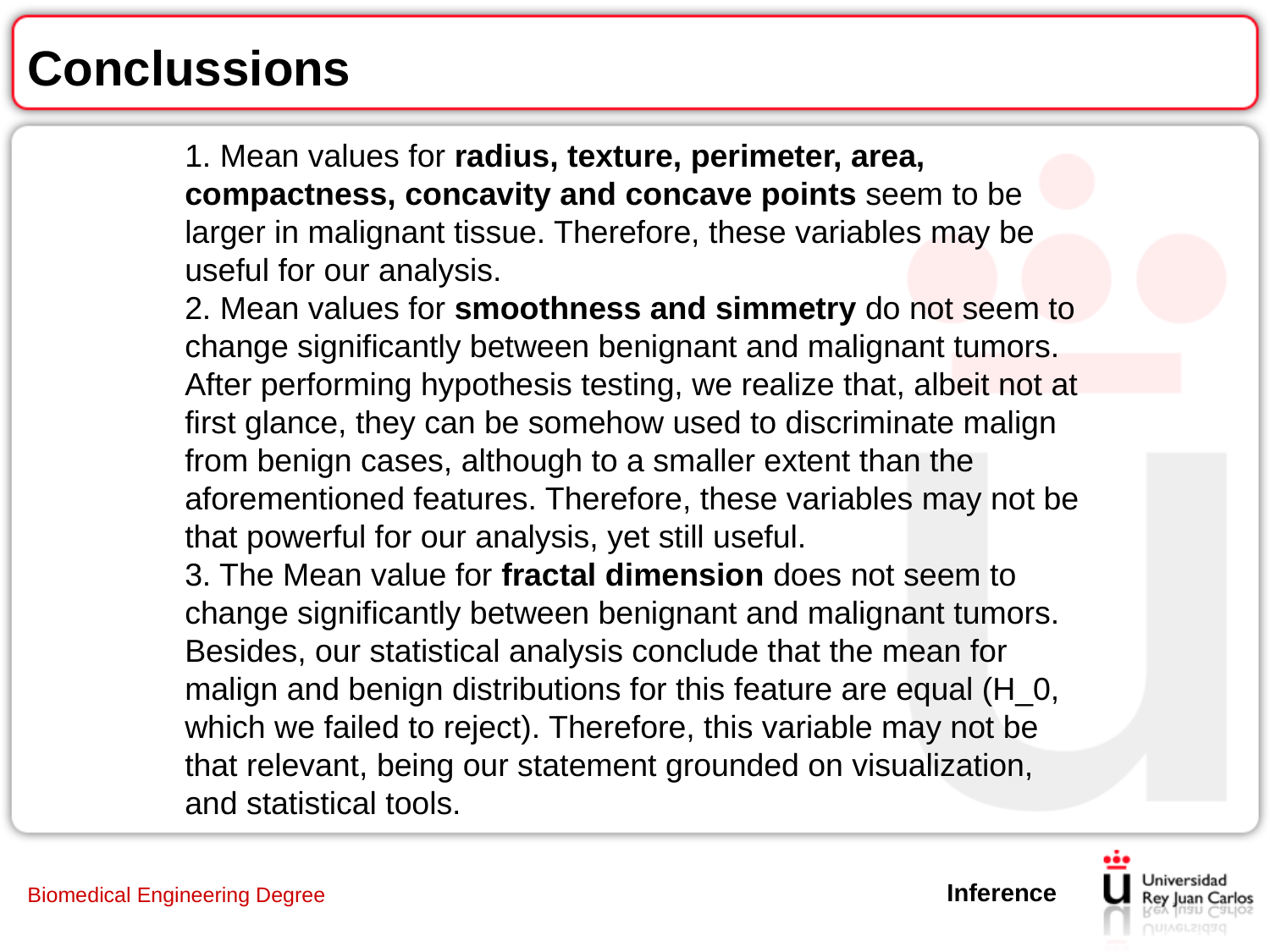

Conclussions
1. Mean values for radius, texture, perimeter, area, compactness, concavity and concave points seem to be larger in malignant tissue. Therefore, these variables may be useful for our analysis.
2. Mean values for smoothness and simmetry do not seem to change significantly between benignant and malignant tumors. After performing hypothesis testing, we realize that, albeit not at first glance, they can be somehow used to discriminate malign from benign cases, although to a smaller extent than the aforementioned features. Therefore, these variables may not be that powerful for our analysis, yet still useful.
3. The Mean value for fractal dimension does not seem to change significantly between benignant and malignant tumors. Besides, our statistical analysis conclude that the mean for malign and benign distributions for this feature are equal (H_0, which we failed to reject). Therefore, this variable may not be that relevant, being our statement grounded on visualization, and statistical tools.

Inference
Biomedical Engineering Degree